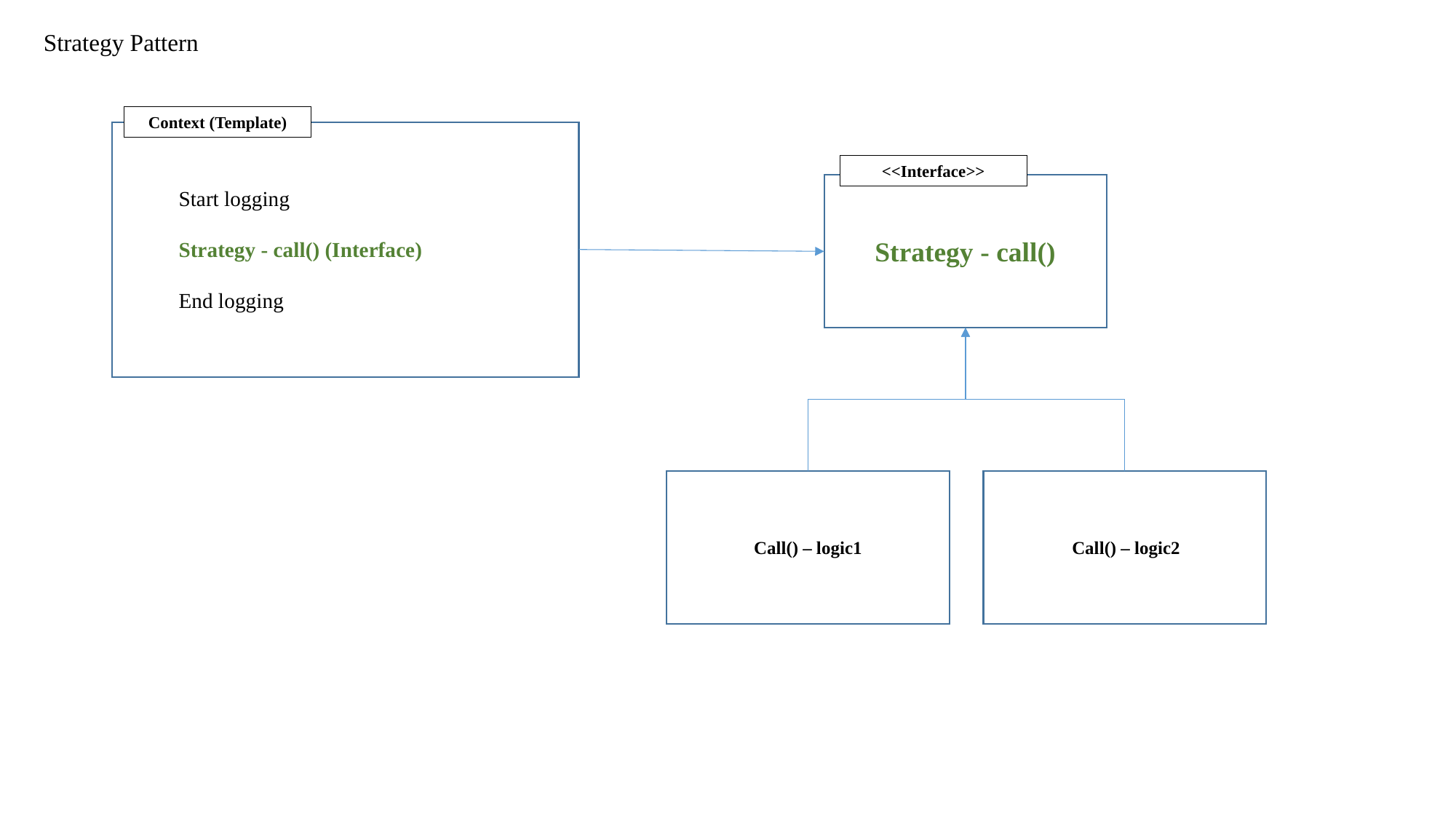

Strategy Pattern
Context (Template)

<<Interface>>

Strategy - call()
Start logging

Strategy - call() (Interface)

End logging

Call() – logic1

Call() – logic2